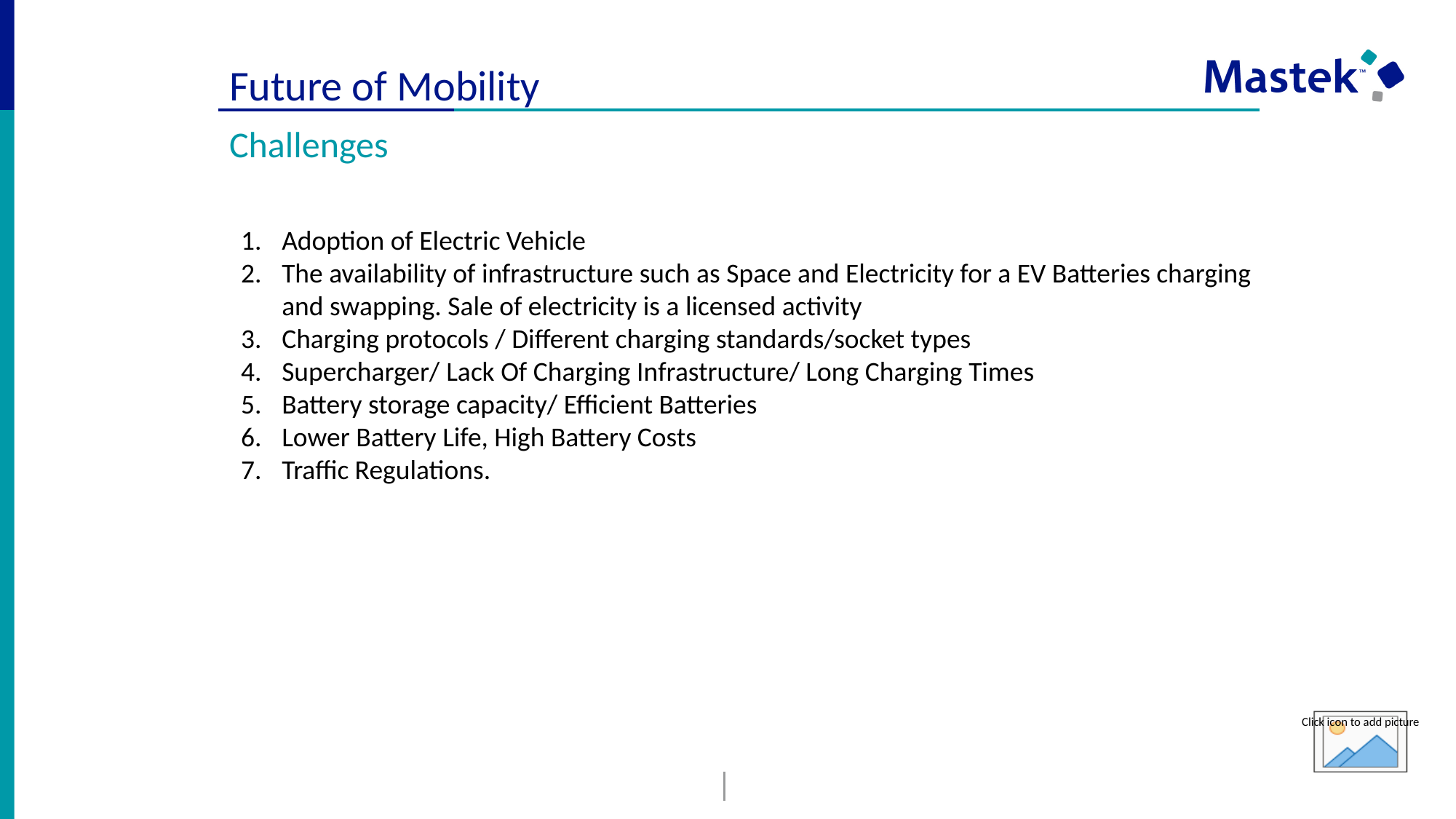

# Future of Mobility
Challenges
Adoption of Electric Vehicle
The availability of infrastructure such as Space and Electricity for a EV Batteries charging and swapping. Sale of electricity is a licensed activity
Charging protocols / Different charging standards/socket types
Supercharger/ Lack Of Charging Infrastructure/ Long Charging Times
Battery storage capacity/ Efficient Batteries
Lower Battery Life, High Battery Costs
Traffic Regulations.